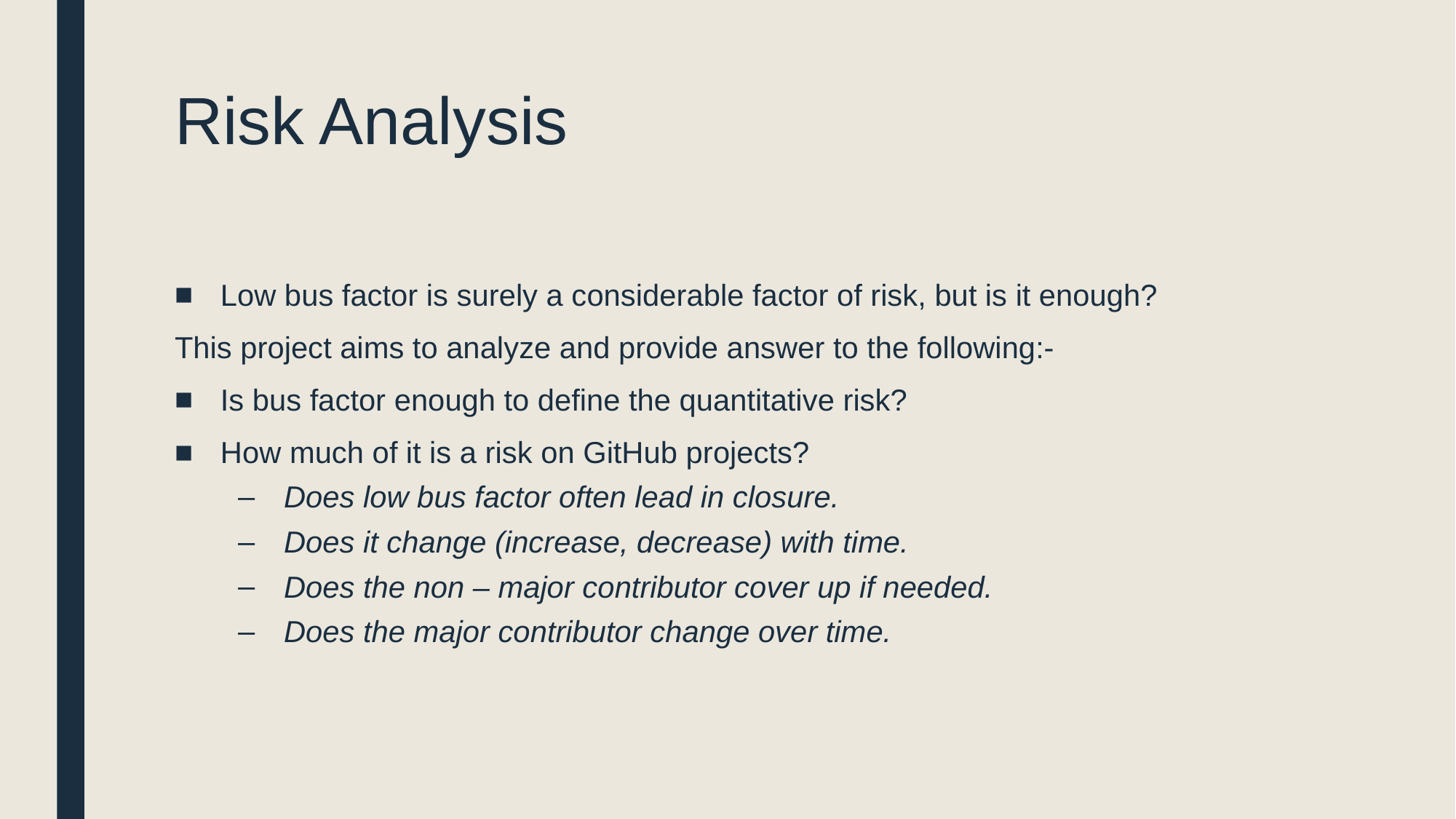

# Risk Analysis
Low bus factor is surely a considerable factor of risk, but is it enough?
This project aims to analyze and provide answer to the following:-
Is bus factor enough to define the quantitative risk?
How much of it is a risk on GitHub projects?
Does low bus factor often lead in closure.
Does it change (increase, decrease) with time.
Does the non – major contributor cover up if needed.
Does the major contributor change over time.